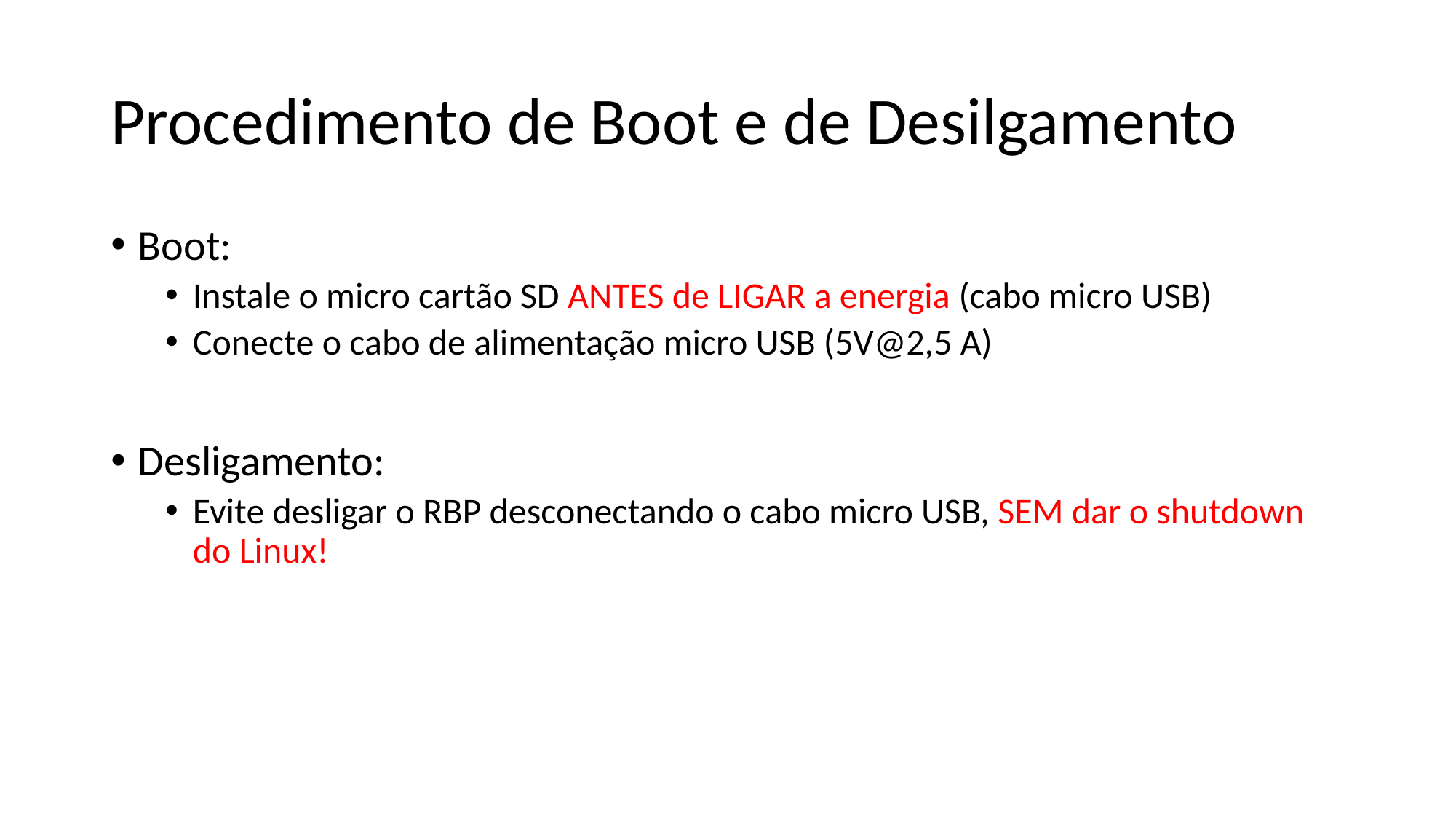

# Procedimento de Boot e de Desilgamento
Boot:
Instale o micro cartão SD ANTES de LIGAR a energia (cabo micro USB)
Conecte o cabo de alimentação micro USB (5V@2,5 A)

Desligamento:
Evite desligar o RBP desconectando o cabo micro USB, SEM dar o shutdown do Linux!